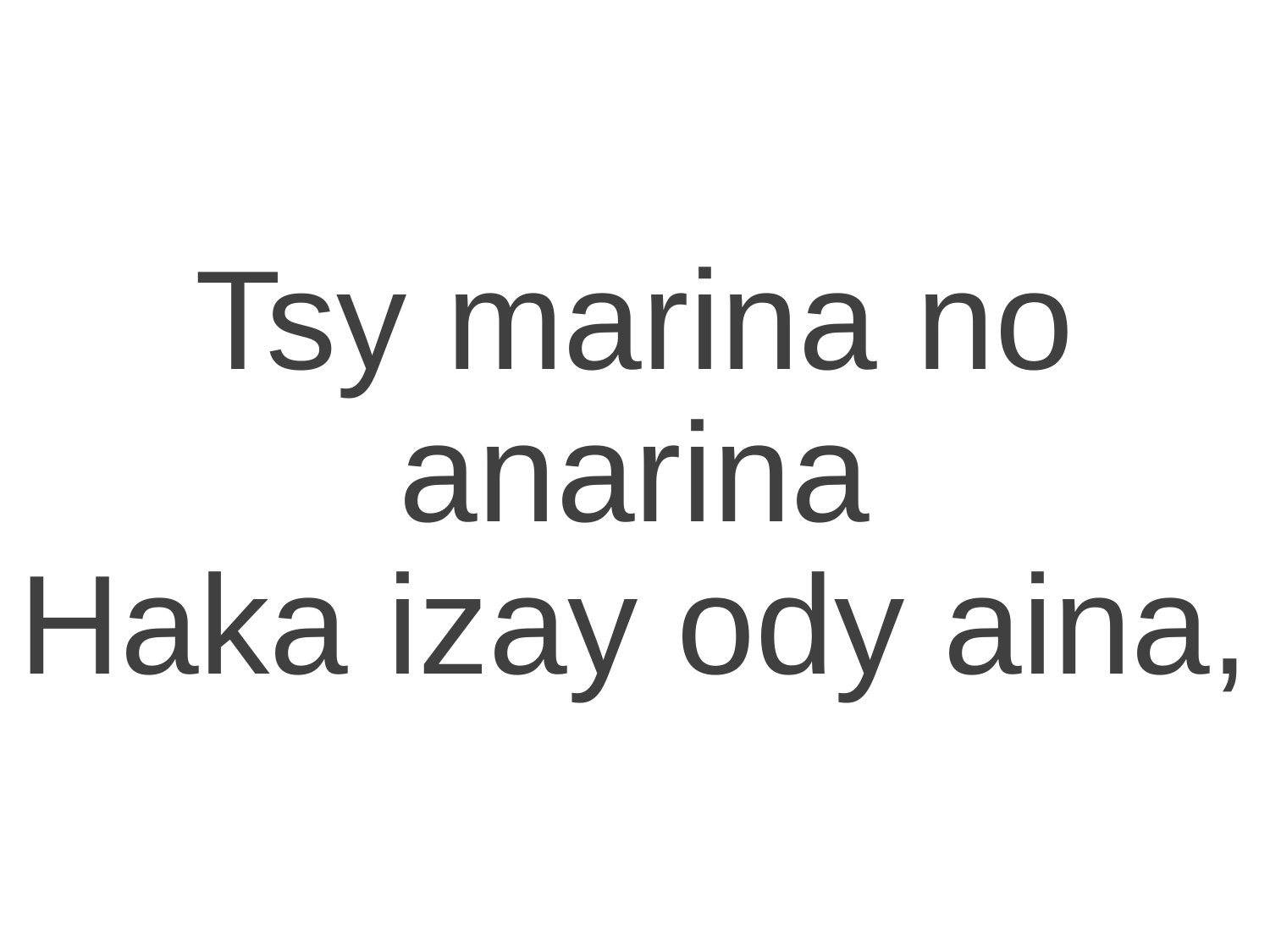

Tsy marina no anarina
Haka izay ody aina,